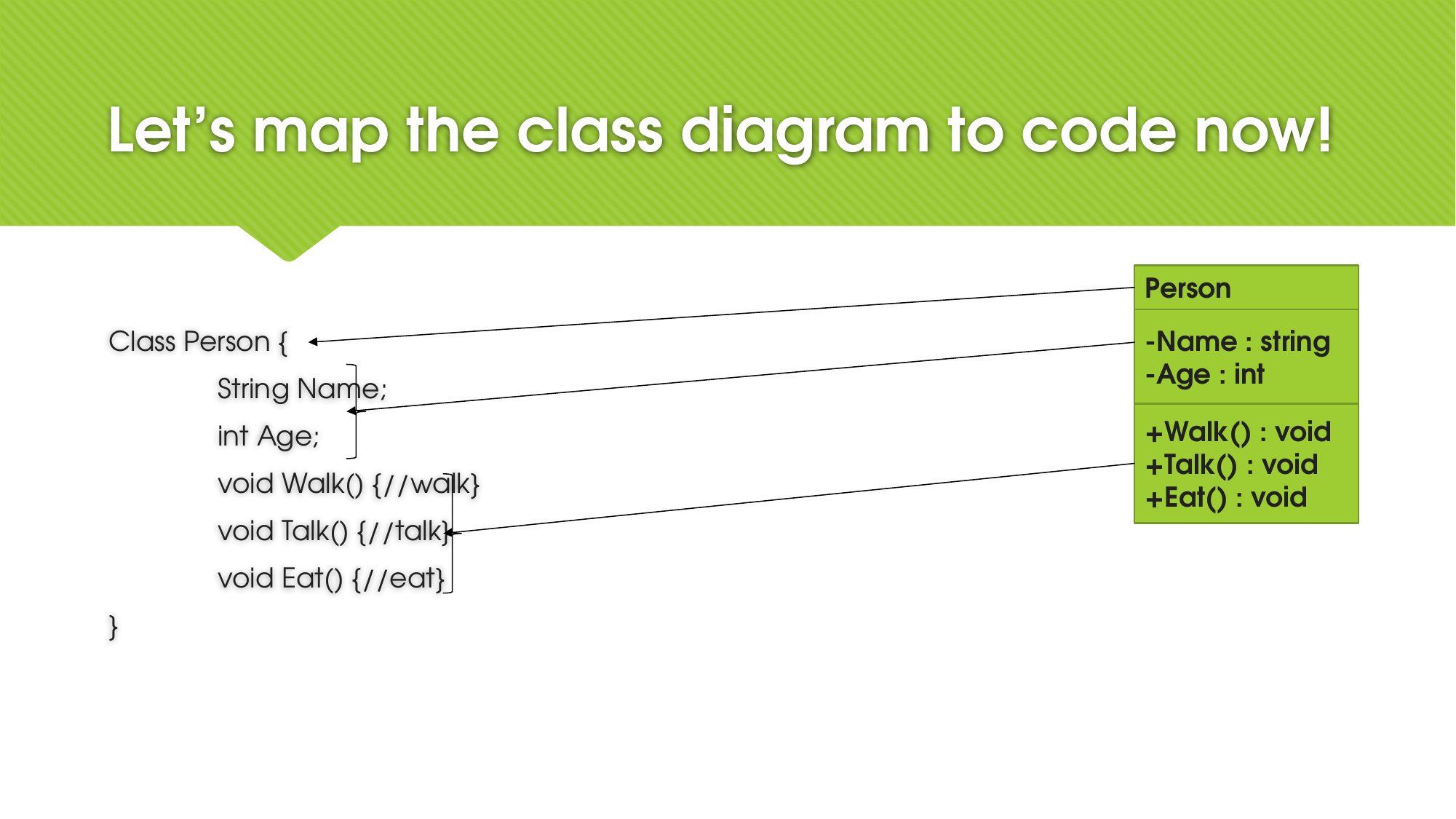

# Let’s map the class diagram to code now!
Class Person {
	String Name;
	int Age;
	void Walk() {//walk}
	void Talk() {//talk}
	void Eat() {//eat}
}
Person
-Name : string
-Age : int

+Walk() : void
+Talk() : void
+Eat() : void